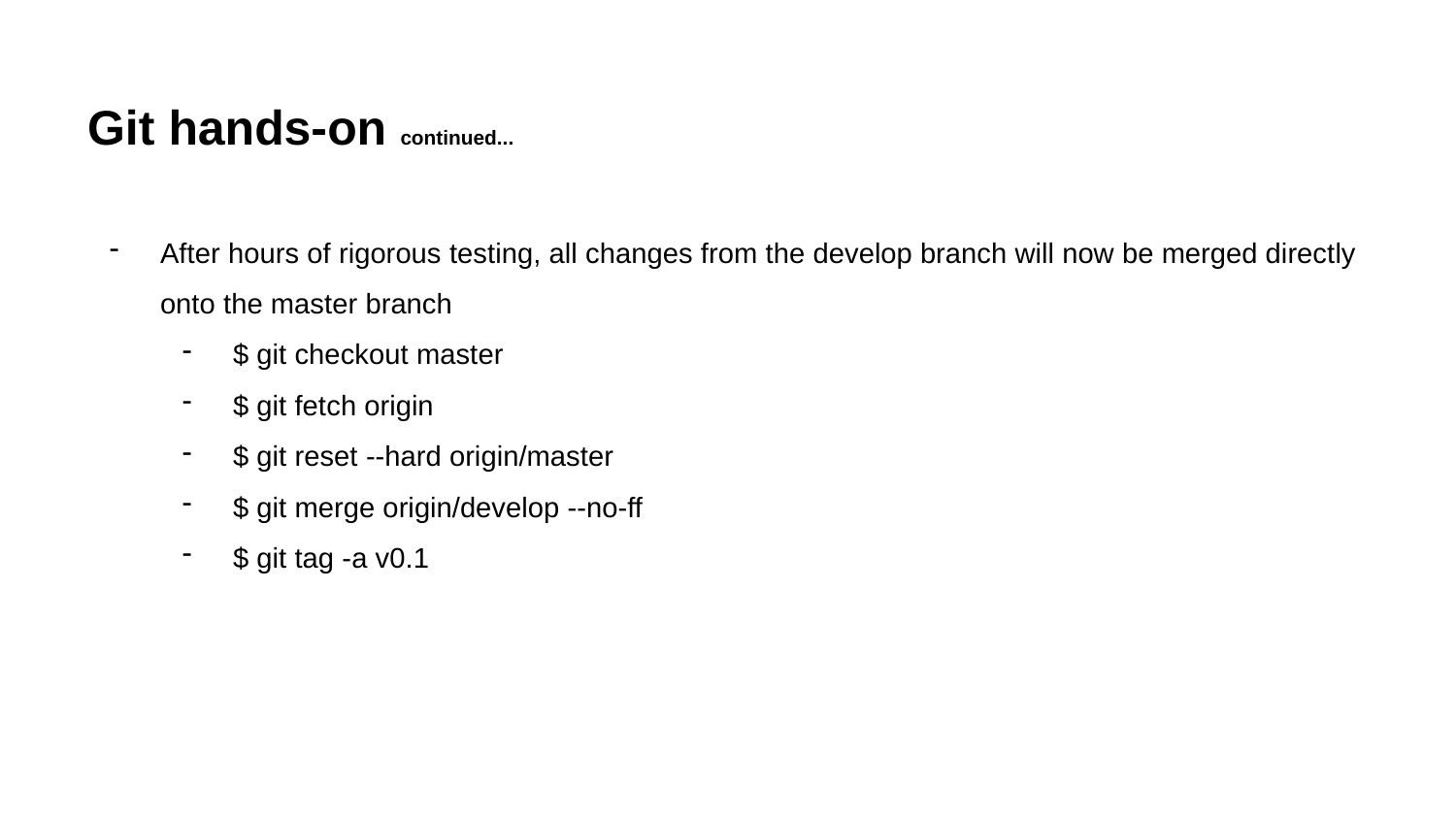

# Git hands-on continued...
After hours of rigorous testing, all changes from the develop branch will now be merged directly onto the master branch
$ git checkout master
$ git fetch origin
$ git reset --hard origin/master
$ git merge origin/develop --no-ff
$ git tag -a v0.1